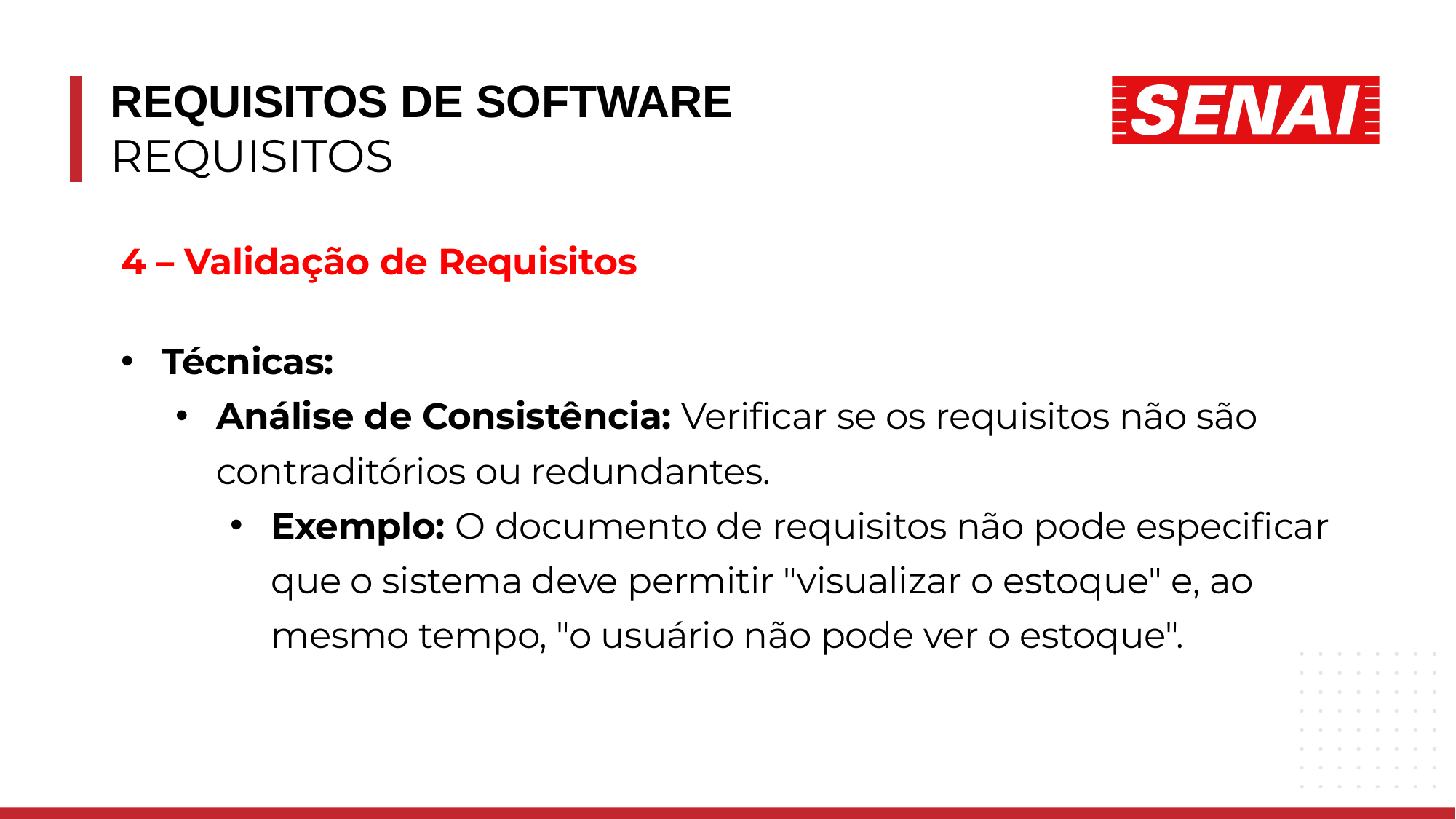

REQUISITOS DE SOFTWARE
REQUISITOS

4 – Validação de Requisitos
Técnicas:
Análise de Consistência: Verificar se os requisitos não são contraditórios ou redundantes.
Exemplo: O documento de requisitos não pode especificar que o sistema deve permitir "visualizar o estoque" e, ao mesmo tempo, "o usuário não pode ver o estoque".